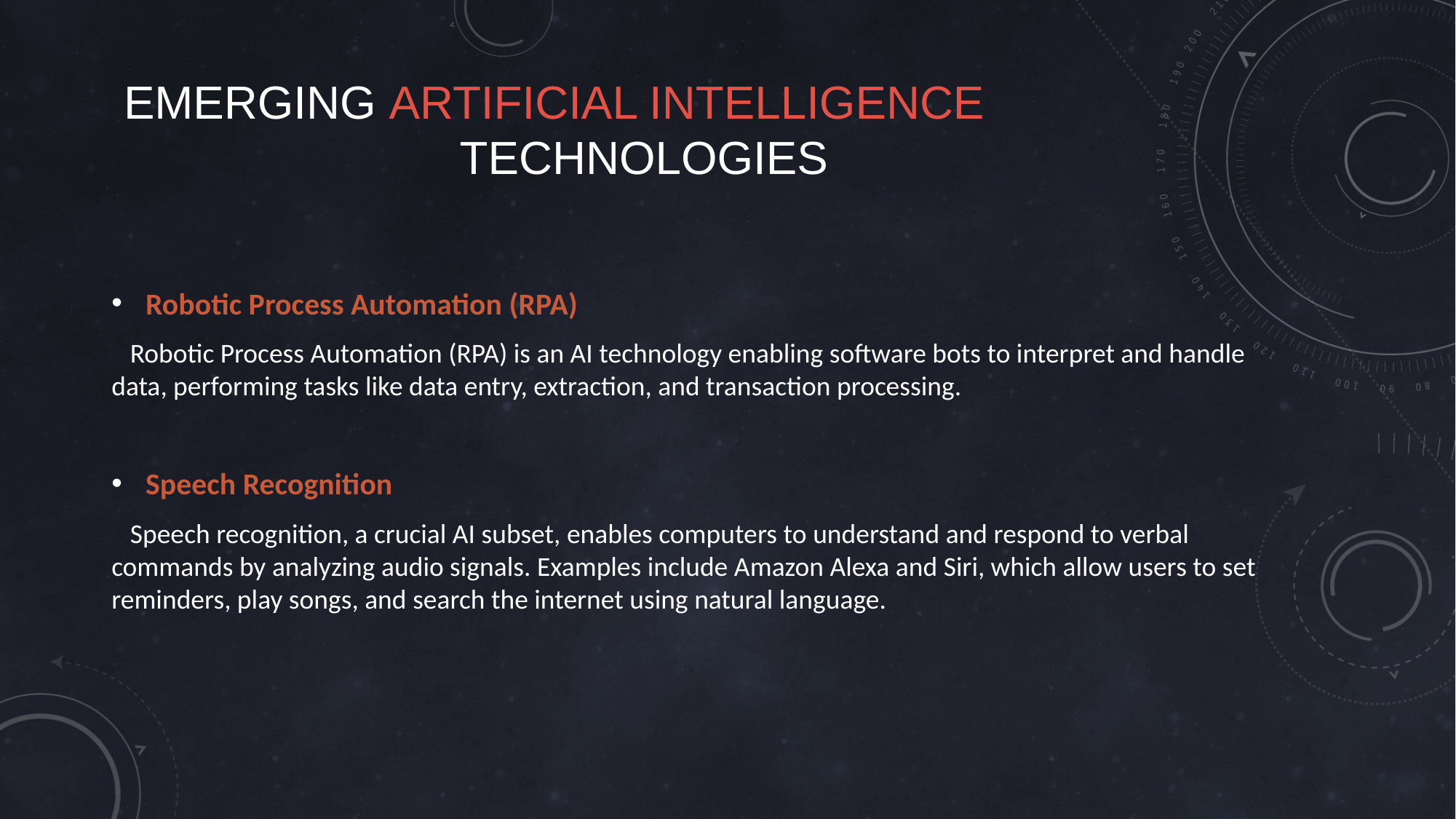

# Emerging Artificial Intelligence Technologies
Robotic Process Automation (RPA)
   Robotic Process Automation (RPA) is an AI technology enabling software bots to interpret and handle data, performing tasks like data entry, extraction, and transaction processing.

Speech Recognition
   Speech recognition, a crucial AI subset, enables computers to understand and respond to verbal commands by analyzing audio signals. Examples include Amazon Alexa and Siri, which allow users to set reminders, play songs, and search the internet using natural language.